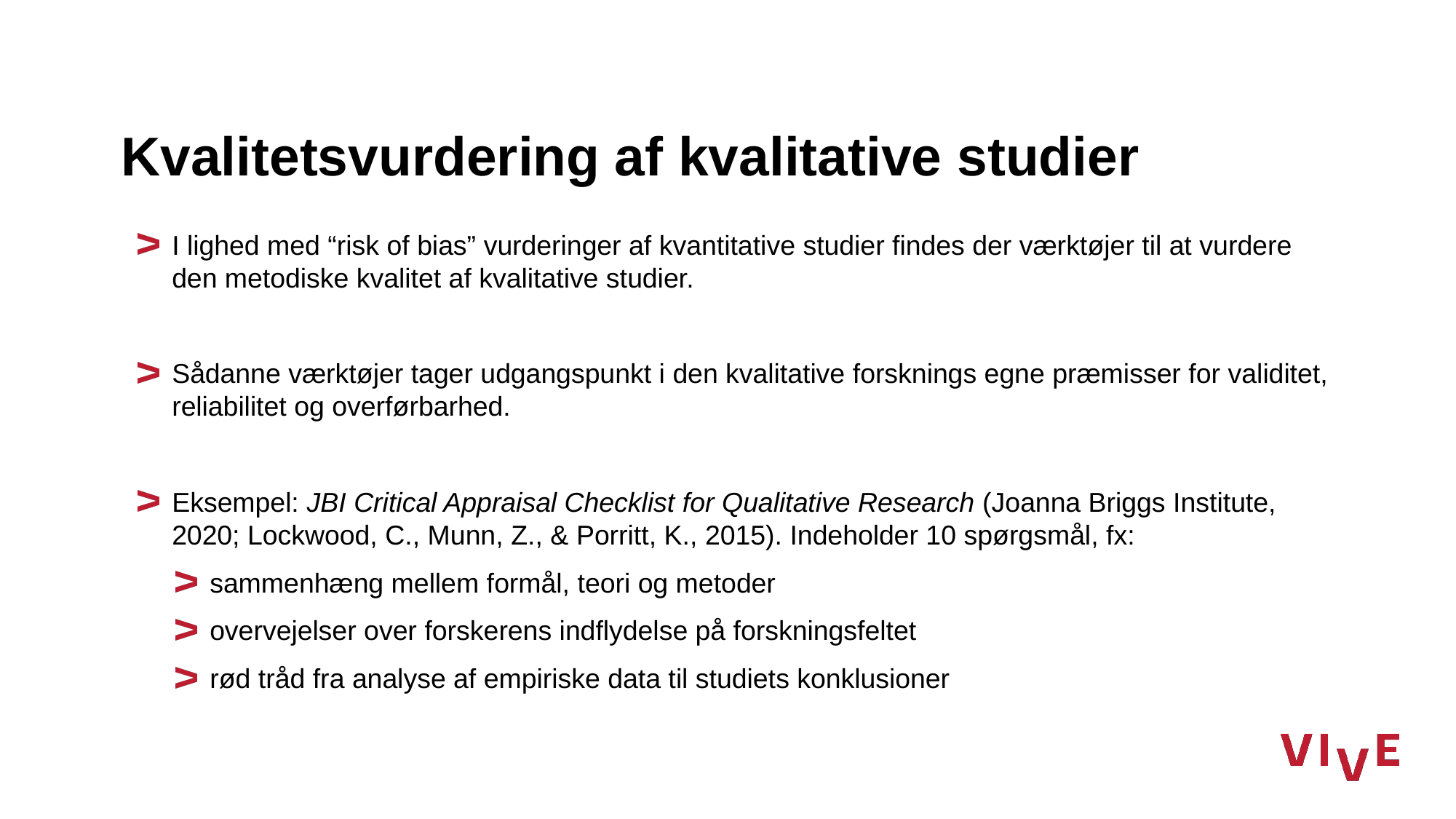

# Kvalitetsvurdering af kvalitative studier
I lighed med “risk of bias” vurderinger af kvantitative studier findes der værktøjer til at vurdere den metodiske kvalitet af kvalitative studier.

Sådanne værktøjer tager udgangspunkt i den kvalitative forsknings egne præmisser for validitet, reliabilitet og overførbarhed.

Eksempel: JBI Critical Appraisal Checklist for Qualitative Research (Joanna Briggs Institute, 2020; Lockwood, C., Munn, Z., & Porritt, K., 2015). Indeholder 10 spørgsmål, fx:
sammenhæng mellem formål, teori og metoder
overvejelser over forskerens indflydelse på forskningsfeltet
rød tråd fra analyse af empiriske data til studiets konklusioner